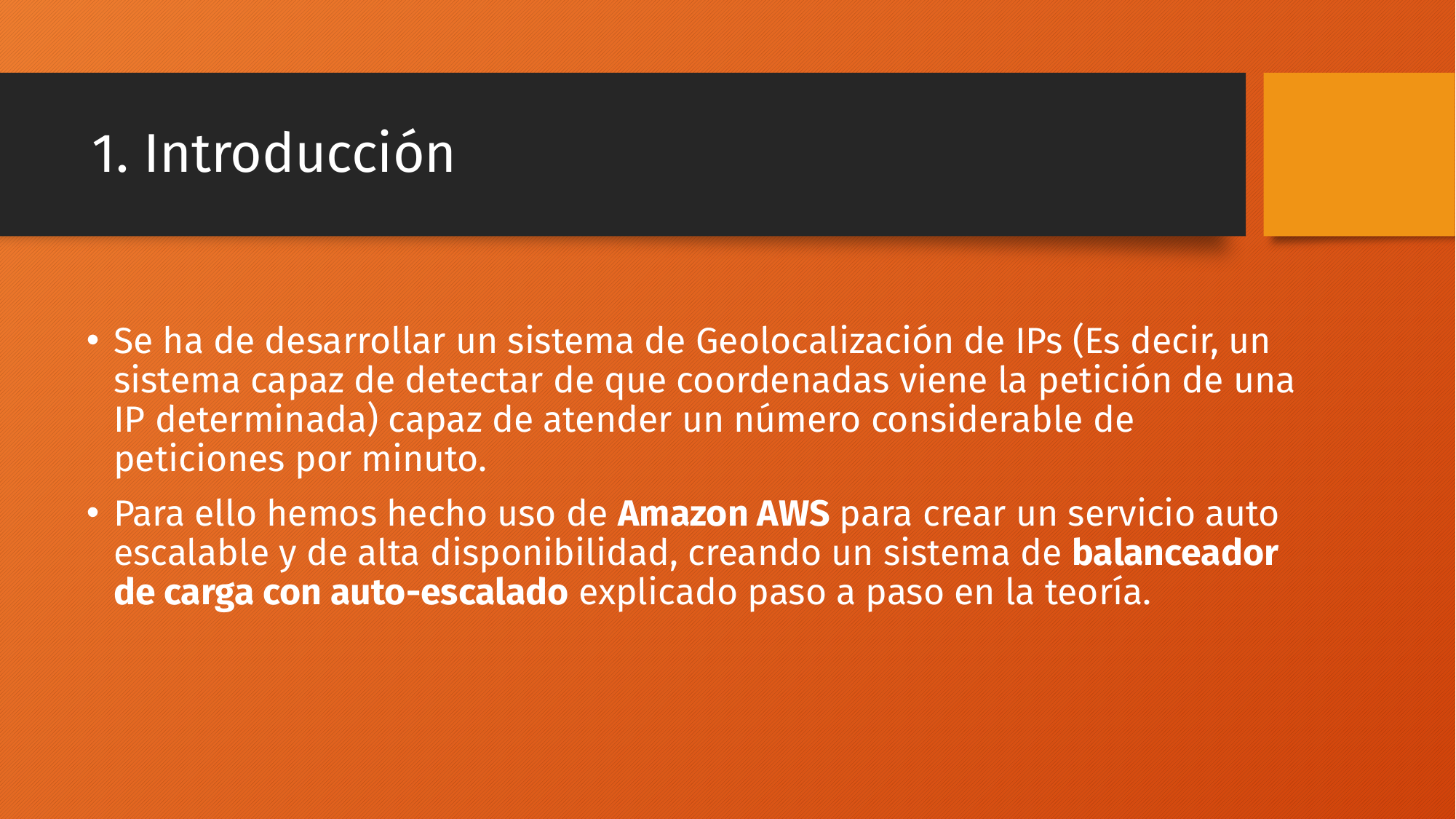

# 1. Introducción
Se ha de desarrollar un sistema de Geolocalización de IPs (Es decir, un sistema capaz de detectar de que coordenadas viene la petición de una IP determinada) capaz de atender un número considerable de peticiones por minuto.
Para ello hemos hecho uso de Amazon AWS para crear un servicio auto escalable y de alta disponibilidad, creando un sistema de balanceador de carga con auto-escalado explicado paso a paso en la teoría.